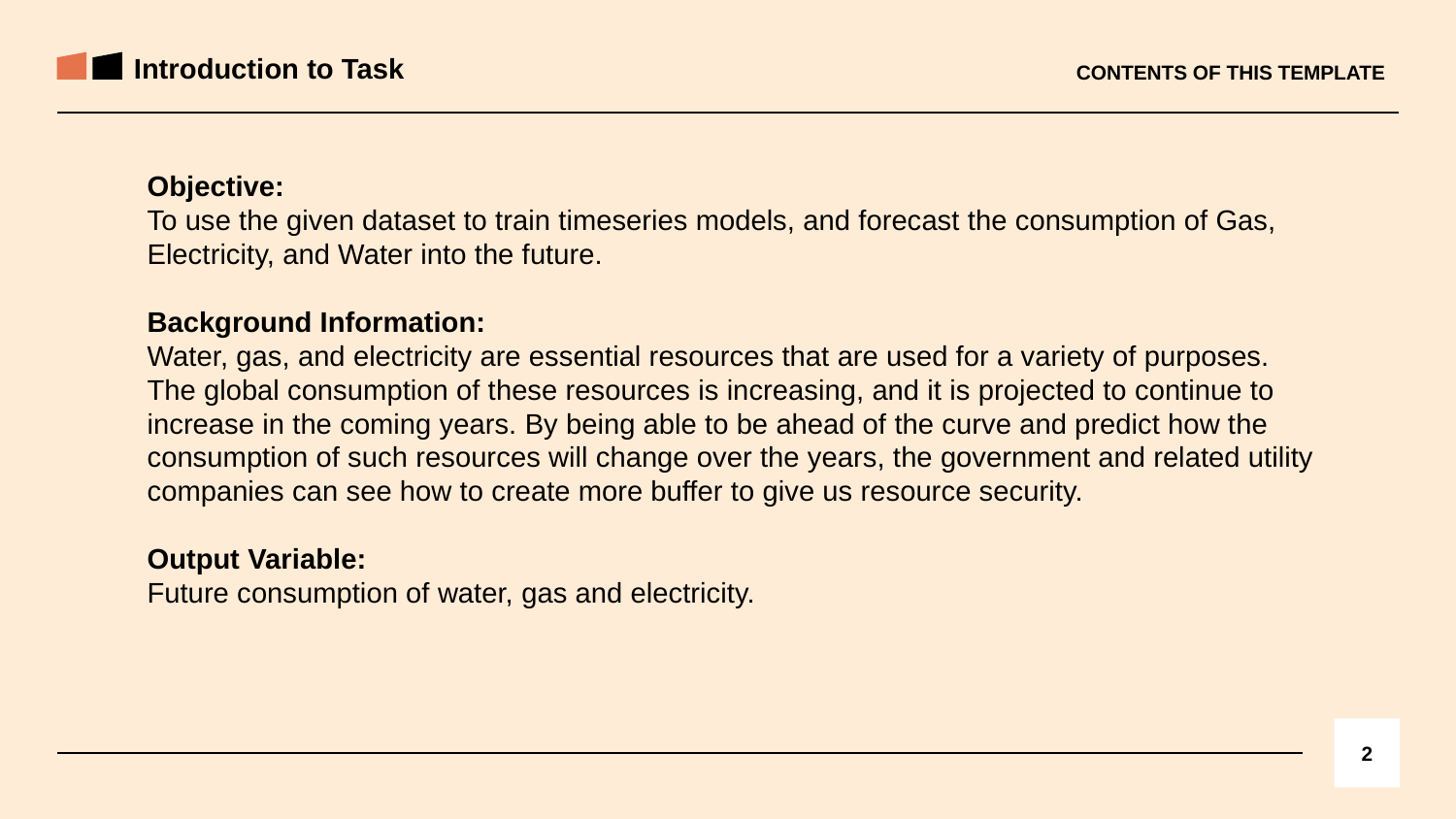

Introduction to Task
# CONTENTS OF THIS TEMPLATE

Objective:
To use the given dataset to train timeseries models, and forecast the consumption of Gas, Electricity, and Water into the future.
Background Information:
Water, gas, and electricity are essential resources that are used for a variety of purposes. The global consumption of these resources is increasing, and it is projected to continue to increase in the coming years. By being able to be ahead of the curve and predict how the consumption of such resources will change over the years, the government and related utility companies can see how to create more buffer to give us resource security.
Output Variable:
Future consumption of water, gas and electricity.

2